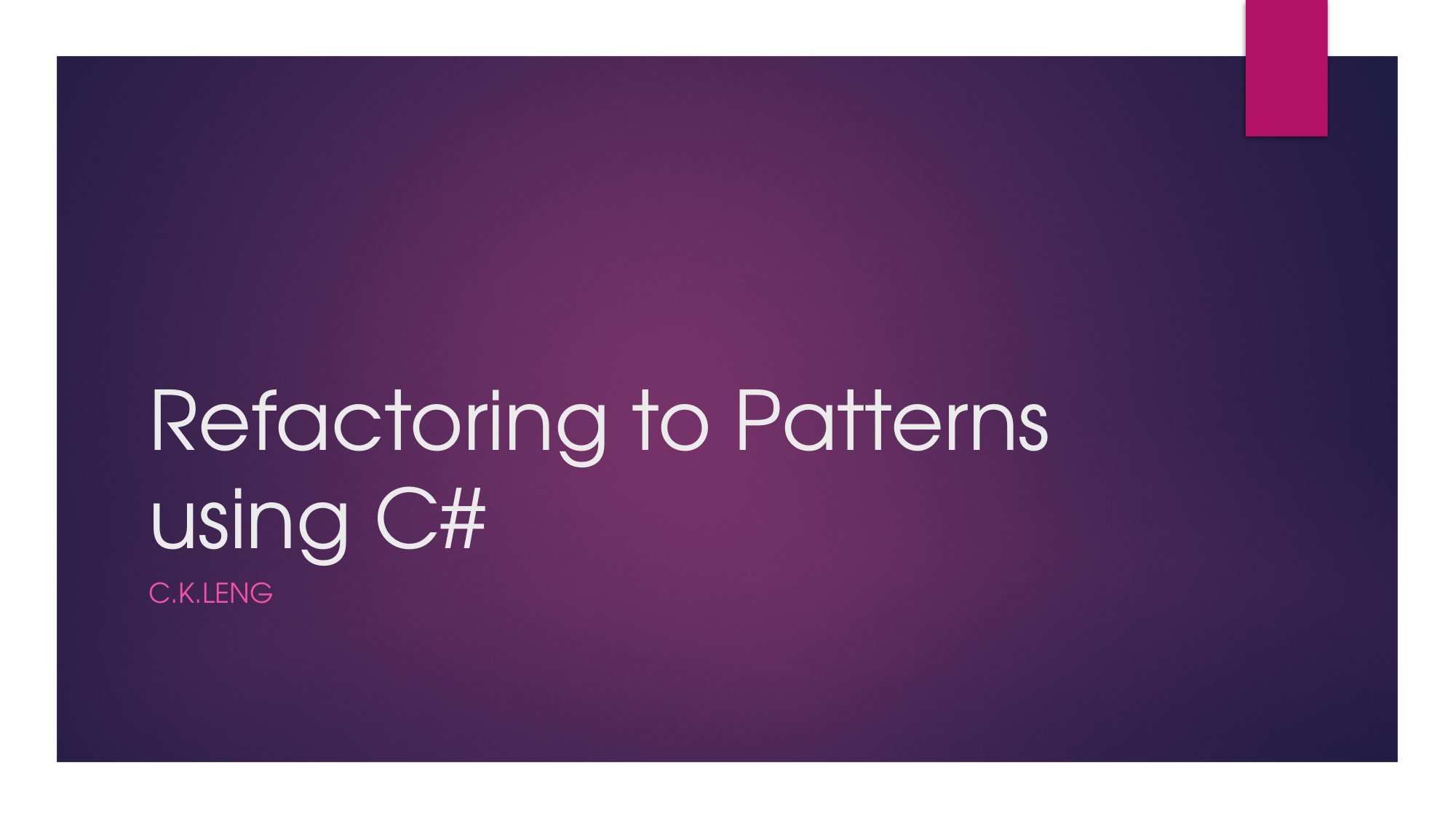

# Refactoring to Patterns using C#
C.K.Leng